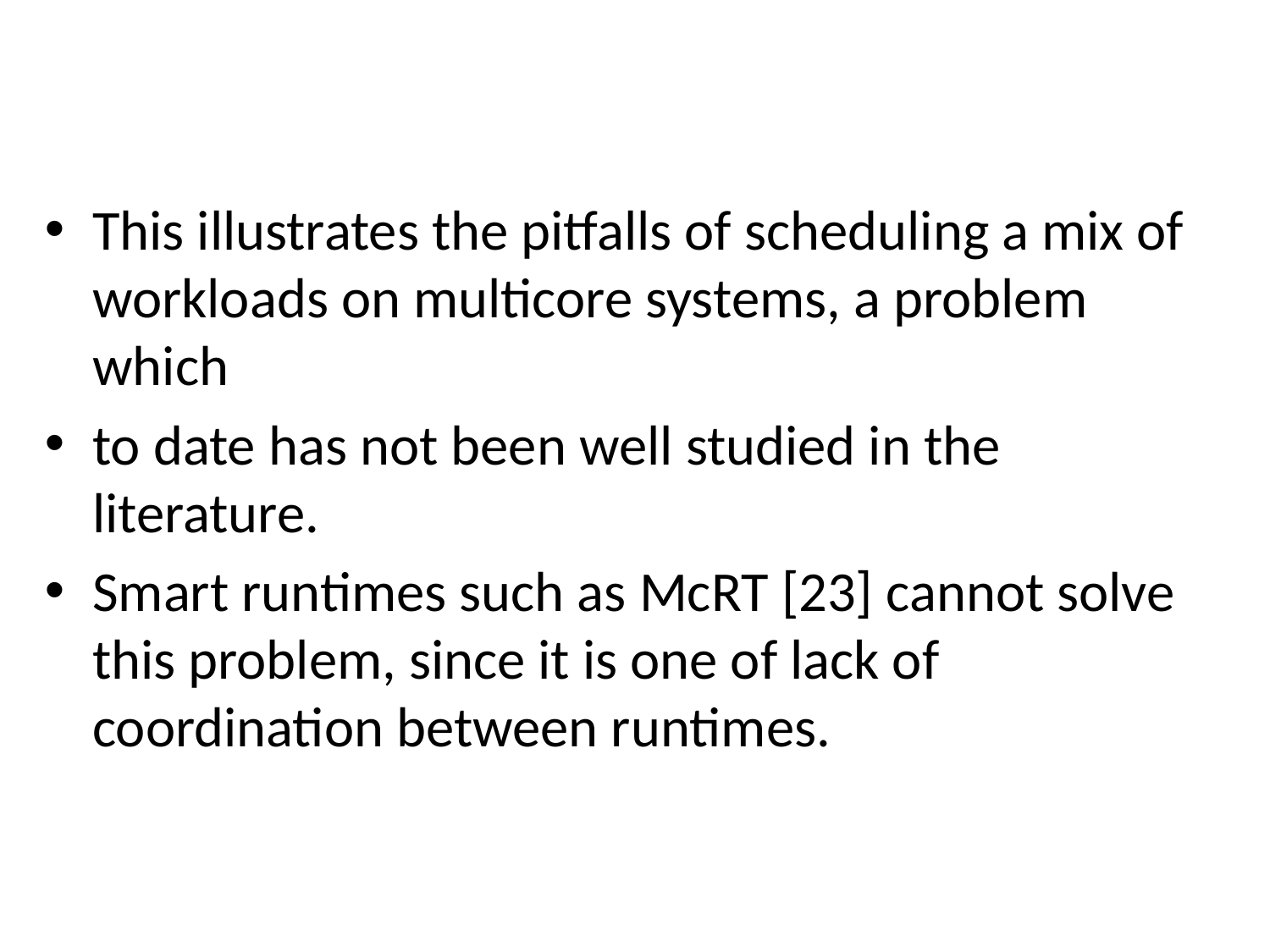

#
This illustrates the pitfalls of scheduling a mix of workloads on multicore systems, a problem which
to date has not been well studied in the literature.
Smart runtimes such as McRT [23] cannot solve this problem, since it is one of lack of coordination between runtimes.